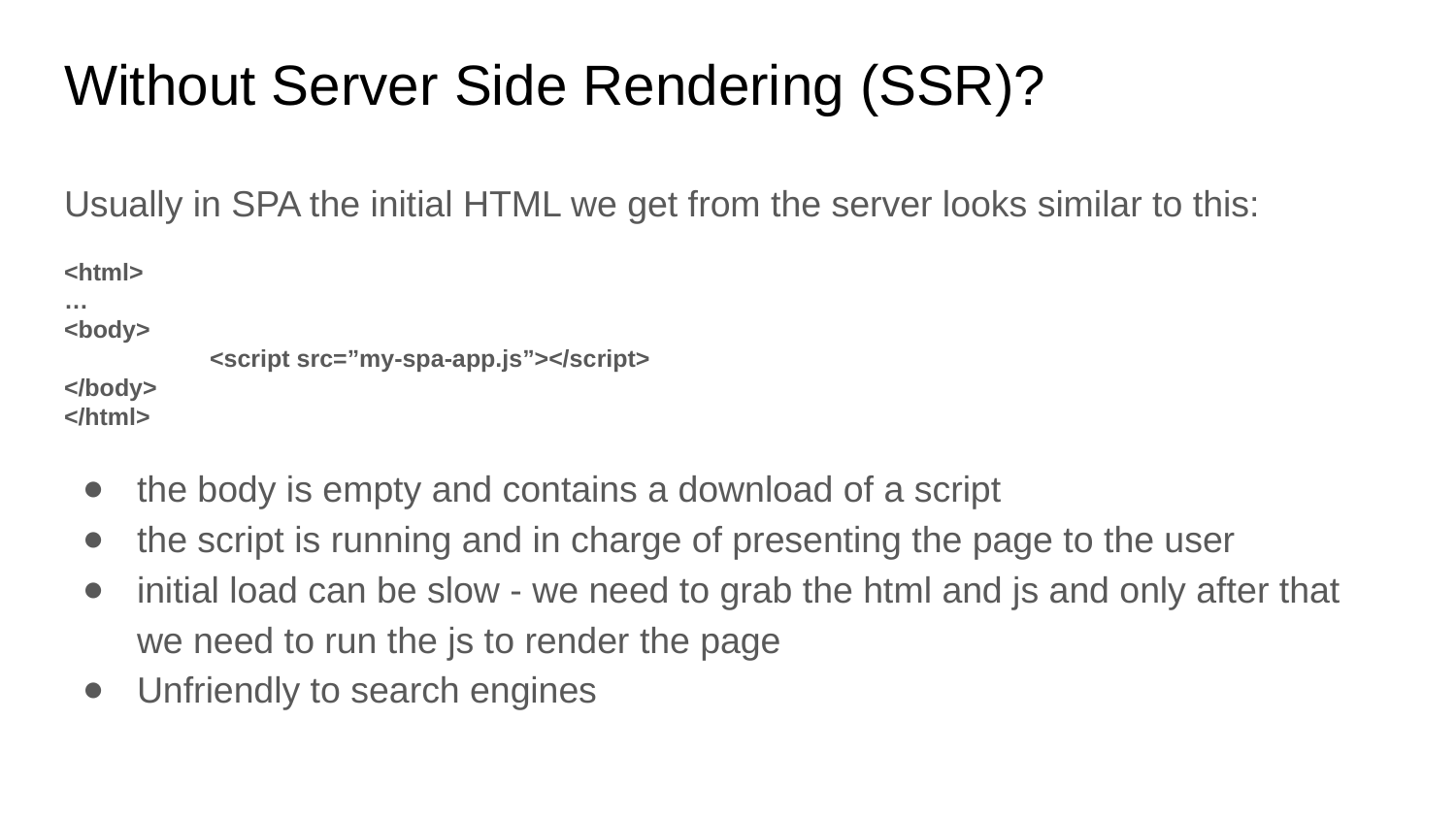

# Without Server Side Rendering (SSR)?
Usually in SPA the initial HTML we get from the server looks similar to this:
<html>
…
<body>
	<script src=”my-spa-app.js”></script>
</body>
</html>

the body is empty and contains a download of a script
the script is running and in charge of presenting the page to the user
initial load can be slow - we need to grab the html and js and only after that we need to run the js to render the page
Unfriendly to search engines